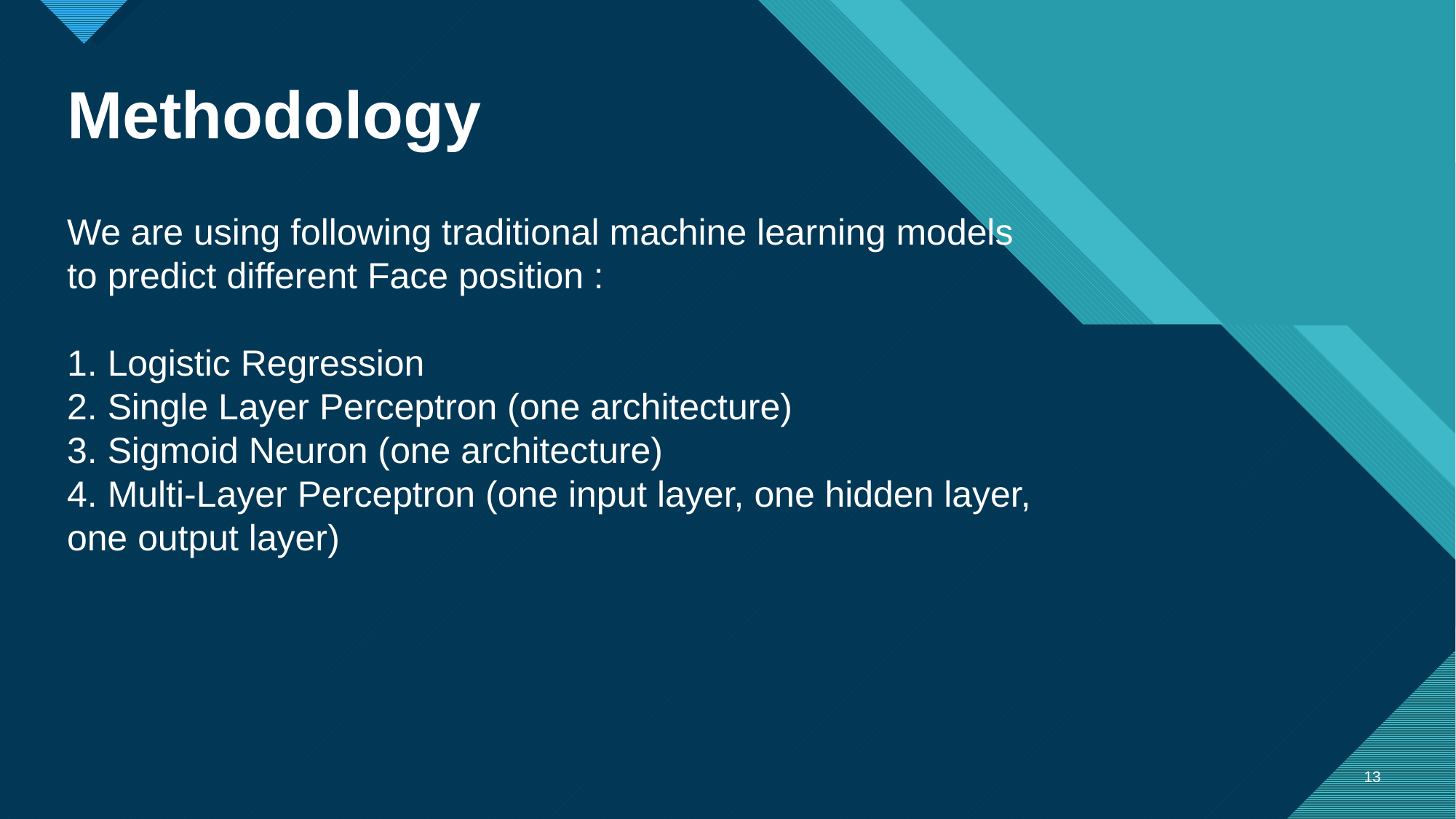

Methodology
We are using following traditional machine learning models to predict different Face position :

1. Logistic Regression
2. Single Layer Perceptron (one architecture)
3. Sigmoid Neuron (one architecture)
4. Multi-Layer Perceptron (one input layer, one hidden layer, one output layer)
13